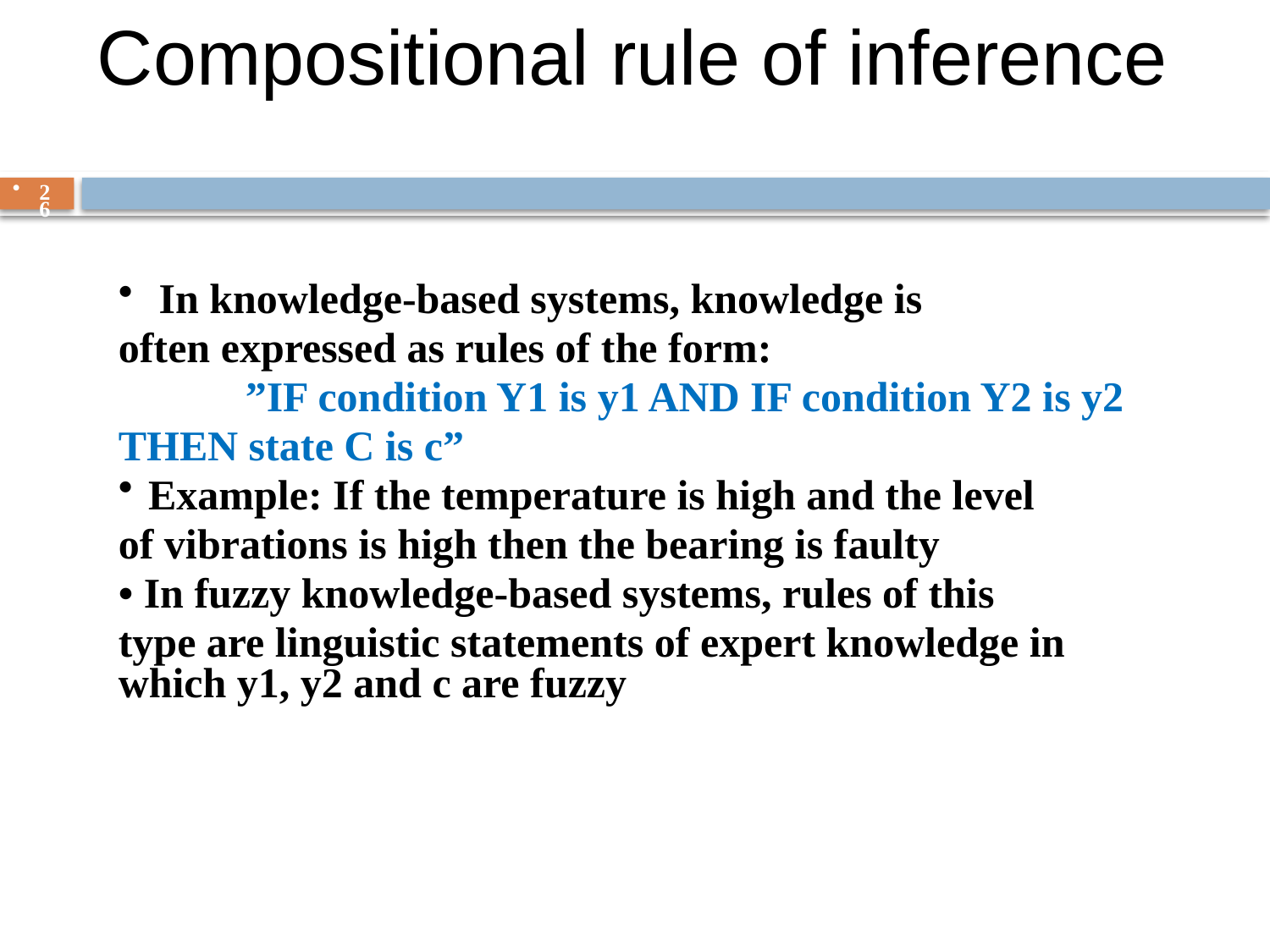

# Compositional rule of inference
26
 In knowledge-based systems, knowledge is
often expressed as rules of the form:
	”IF condition Y1 is y1 AND IF condition Y2 is y2
THEN state C is c”
Example: If the temperature is high and the level
of vibrations is high then the bearing is faulty
• In fuzzy knowledge-based systems, rules of this
type are linguistic statements of expert knowledge in which y1, y2 and c are fuzzy